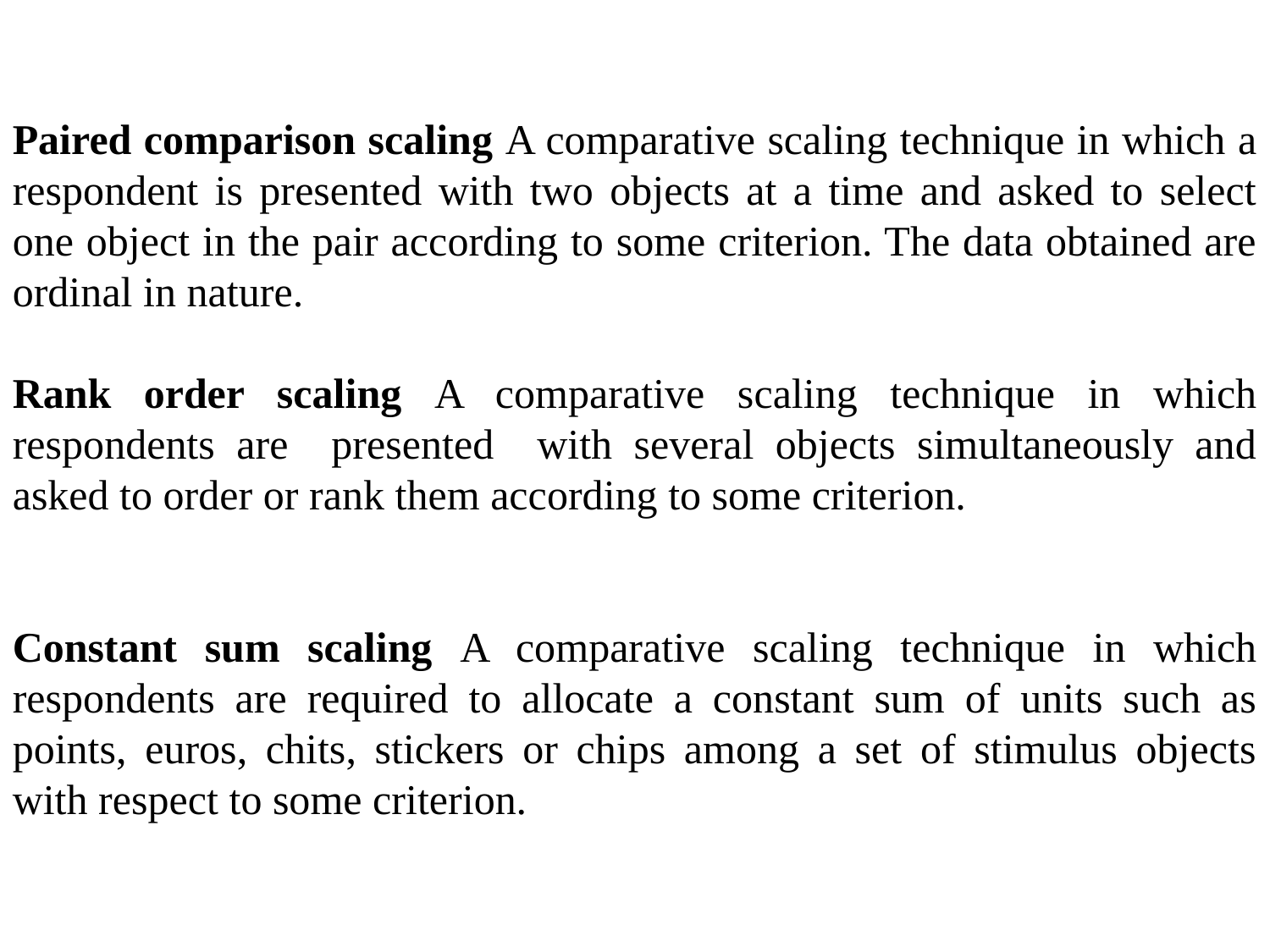

Paired comparison scaling A comparative scaling technique in which a respondent is presented with two objects at a time and asked to select one object in the pair according to some criterion. The data obtained are ordinal in nature.

Rank order scaling A comparative scaling technique in which respondents are  presented  with several objects simultaneously and asked to order or rank them according to some criterion.

Constant sum scaling A comparative scaling technique in which respondents are required to allocate a constant sum of units such as points, euros, chits, stickers or chips among a set of stimulus objects with respect to some criterion.